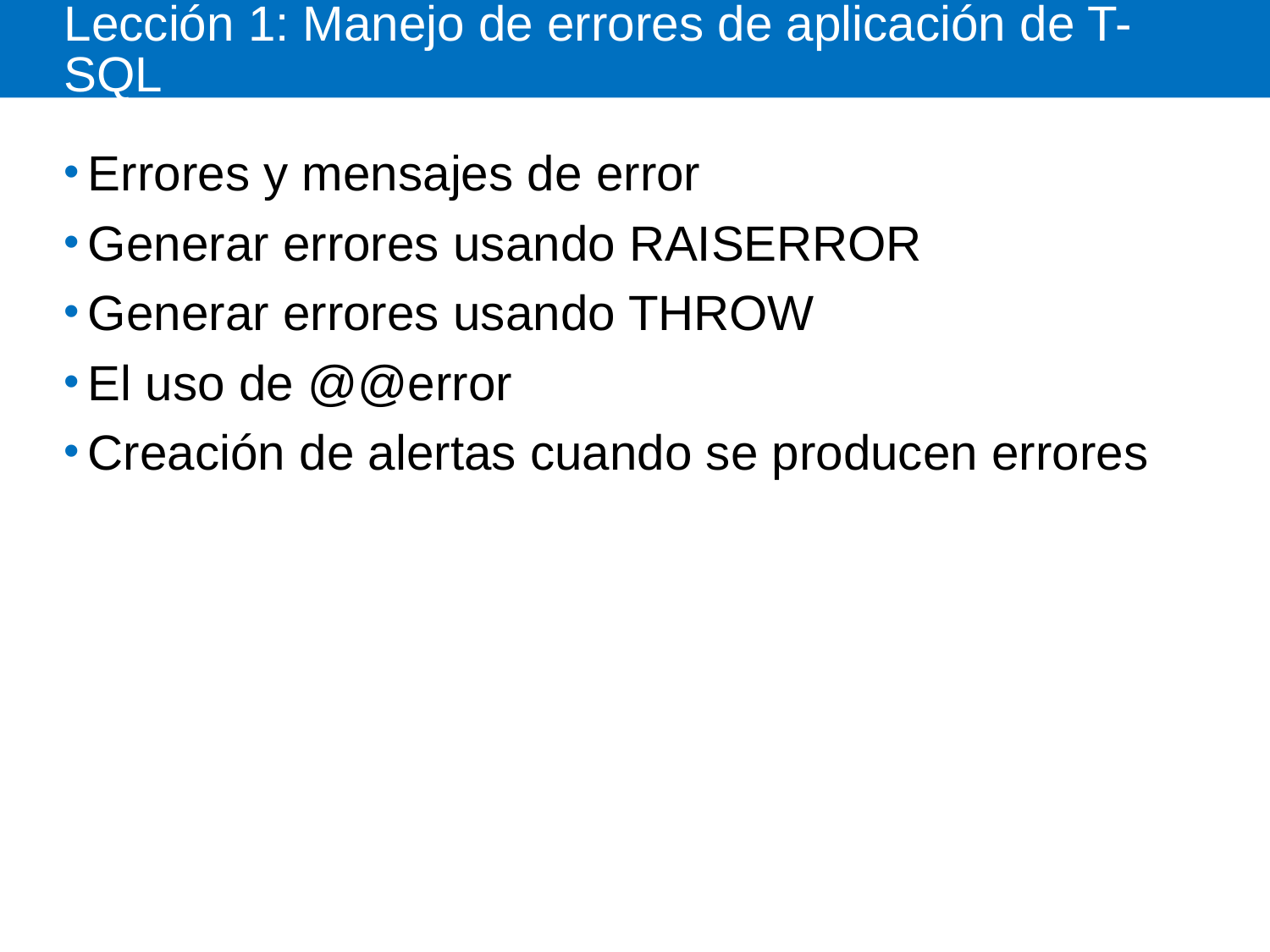

# Lección 1: Manejo de errores de aplicación de T-SQL
Errores y mensajes de error
Generar errores usando RAISERROR
Generar errores usando THROW
El uso de @@error
Creación de alertas cuando se producen errores